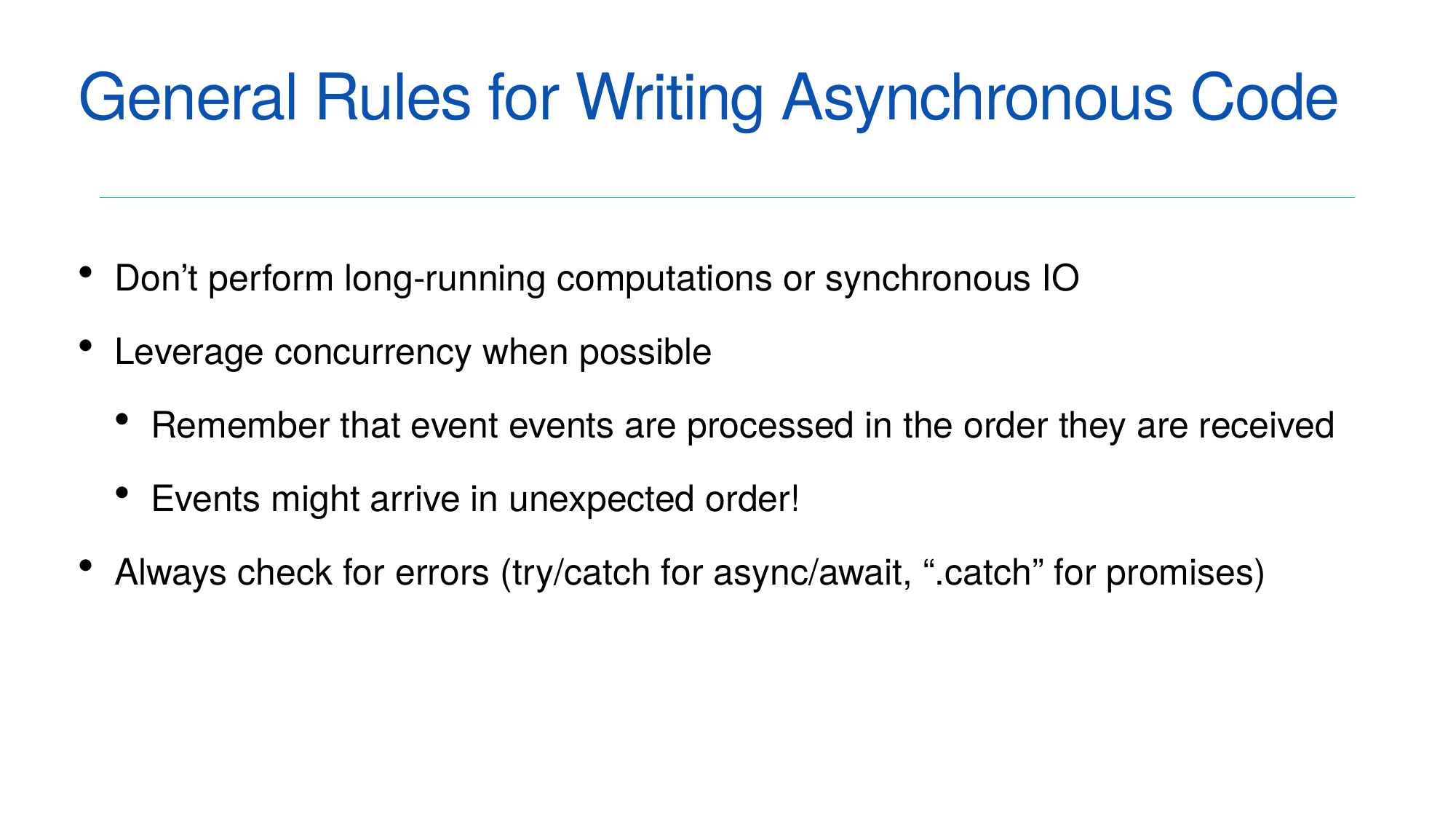

# General Rules for Writing Asynchronous Code

Don’t perform long-running computations or synchronous IO
Leverage concurrency when possible
Remember that event events are processed in the order they are received
Events might arrive in unexpected order!
Always check for errors (try/catch for async/await, “.catch” for promises)